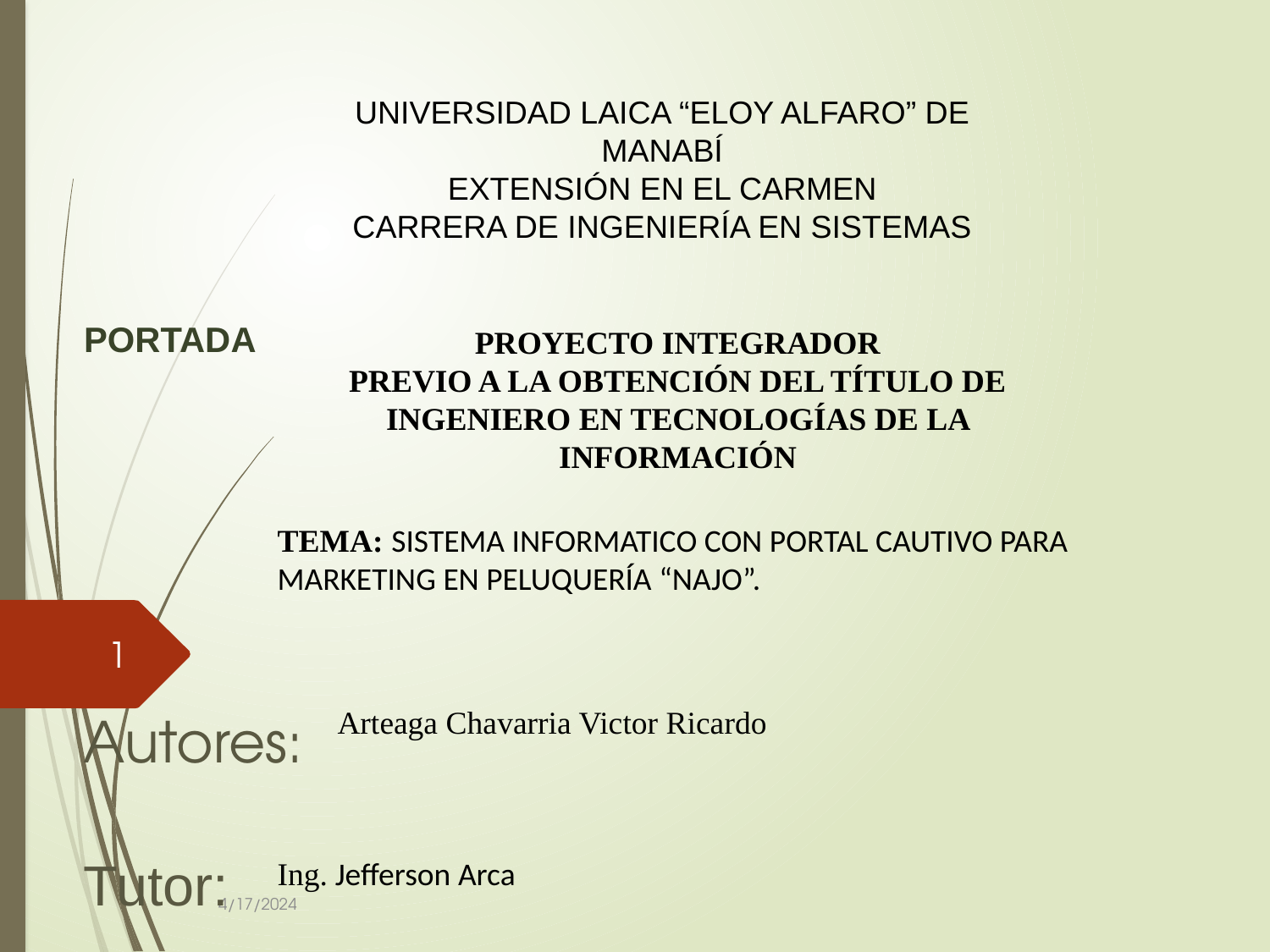

UNIVERSIDAD LAICA “ELOY ALFARO” DE MANABÍ
EXTENSIÓN EN EL CARMEN
CARRERA DE INGENIERÍA EN SISTEMAS
# PORTADA
PROYECTO INTEGRADOR
PREVIO A LA OBTENCIÓN DEL TÍTULO DE INGENIERO EN TECNOLOGÍAS DE LA INFORMACIÓN
TEMA: SISTEMA INFORMATICO CON PORTAL CAUTIVO PARA MARKETING EN PELUQUERÍA “NAJO”.

1
Autores:
Tutor:

Arteaga Chavarria Victor Ricardo
Ing. Jefferson Arca
4/17/2024